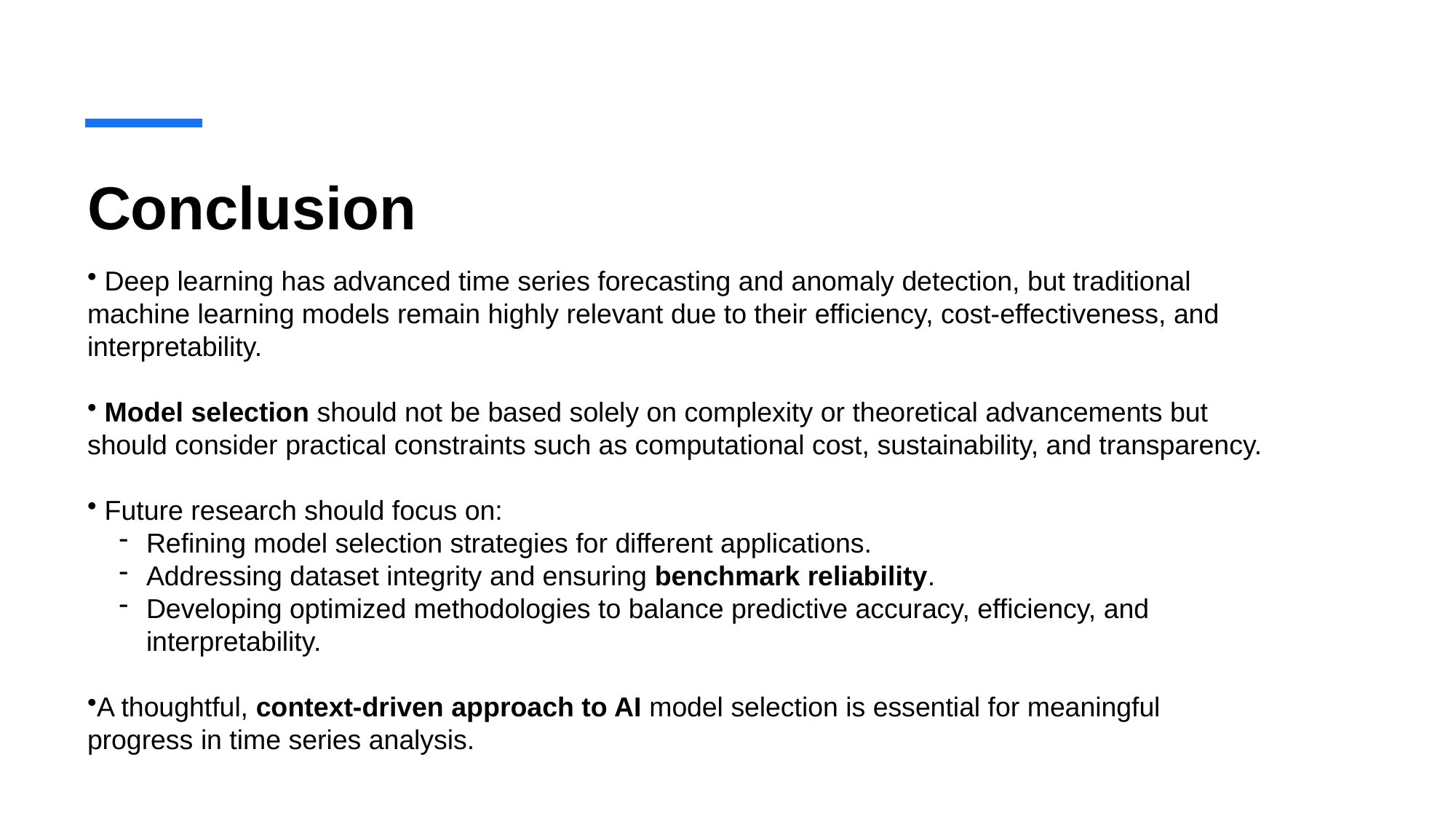

# Conclusion
 Deep learning has advanced time series forecasting and anomaly detection, but traditional machine learning models remain highly relevant due to their efficiency, cost-effectiveness, and interpretability.

 Model selection should not be based solely on complexity or theoretical advancements but should consider practical constraints such as computational cost, sustainability, and transparency.

 Future research should focus on:
Refining model selection strategies for different applications.
Addressing dataset integrity and ensuring benchmark reliability.
Developing optimized methodologies to balance predictive accuracy, efficiency, and interpretability.

A thoughtful, context-driven approach to AI model selection is essential for meaningful progress in time series analysis.